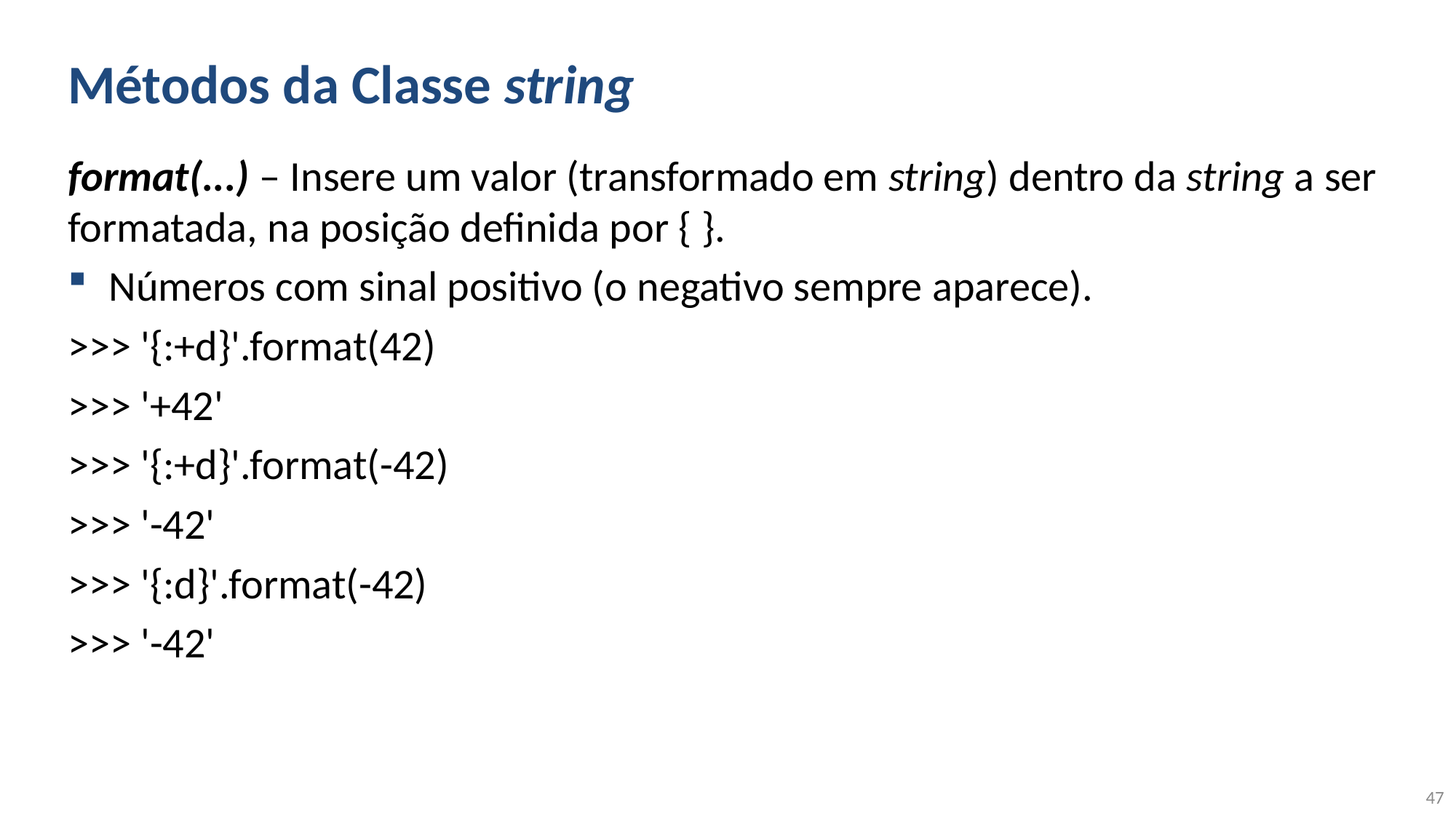

# Métodos da Classe string
format(...) – Insere um valor (transformado em string) dentro da string a ser formatada, na posição definida por { }.
Números com sinal positivo (o negativo sempre aparece).
>>> '{:+d}'.format(42)
>>> '+42'
>>> '{:+d}'.format(-42)
>>> '-42'
>>> '{:d}'.format(-42)
>>> '-42'
47